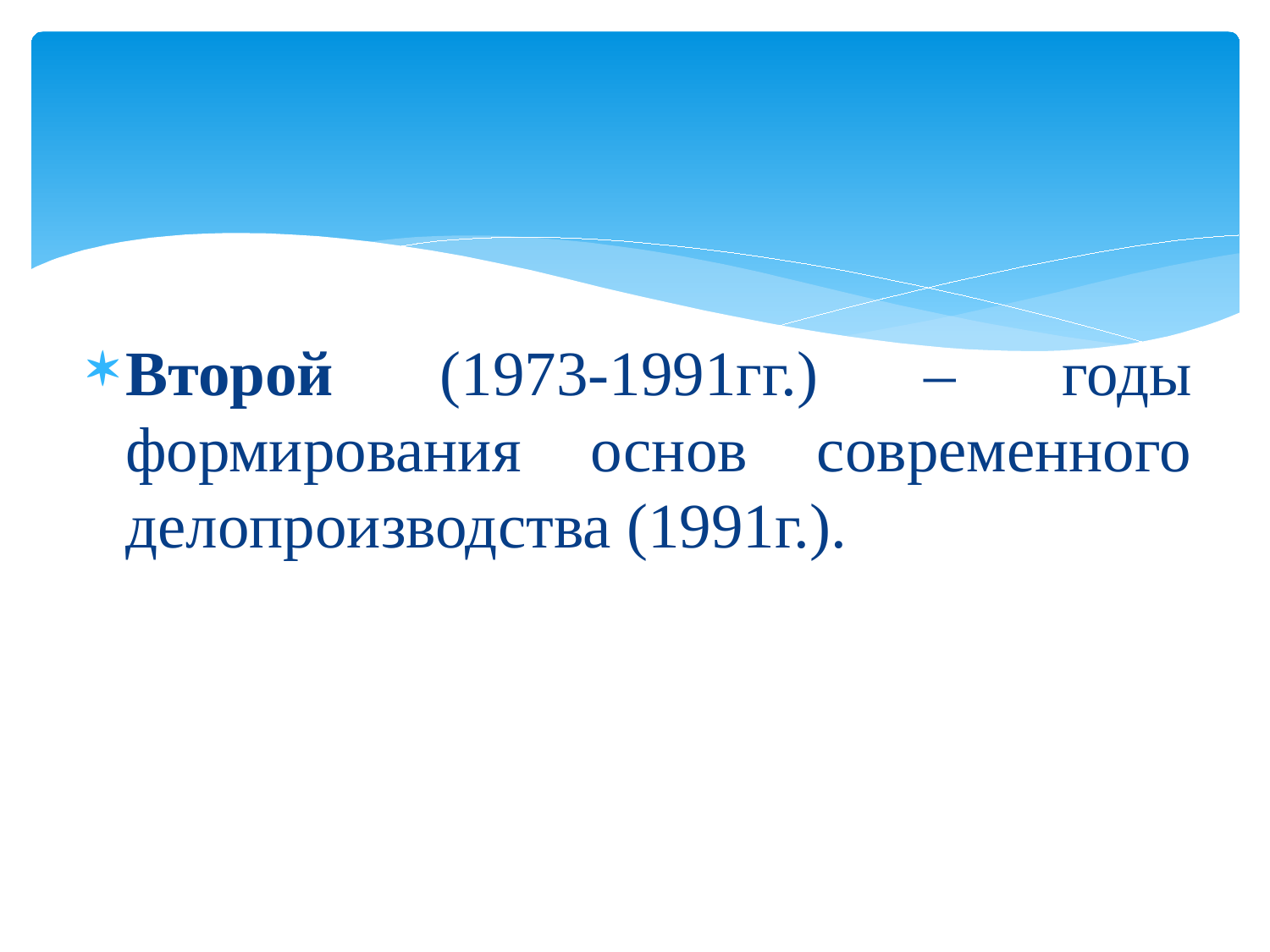

Второй (1973-1991гг.) – годы формирования основ современного делопроизводства (1991г.).